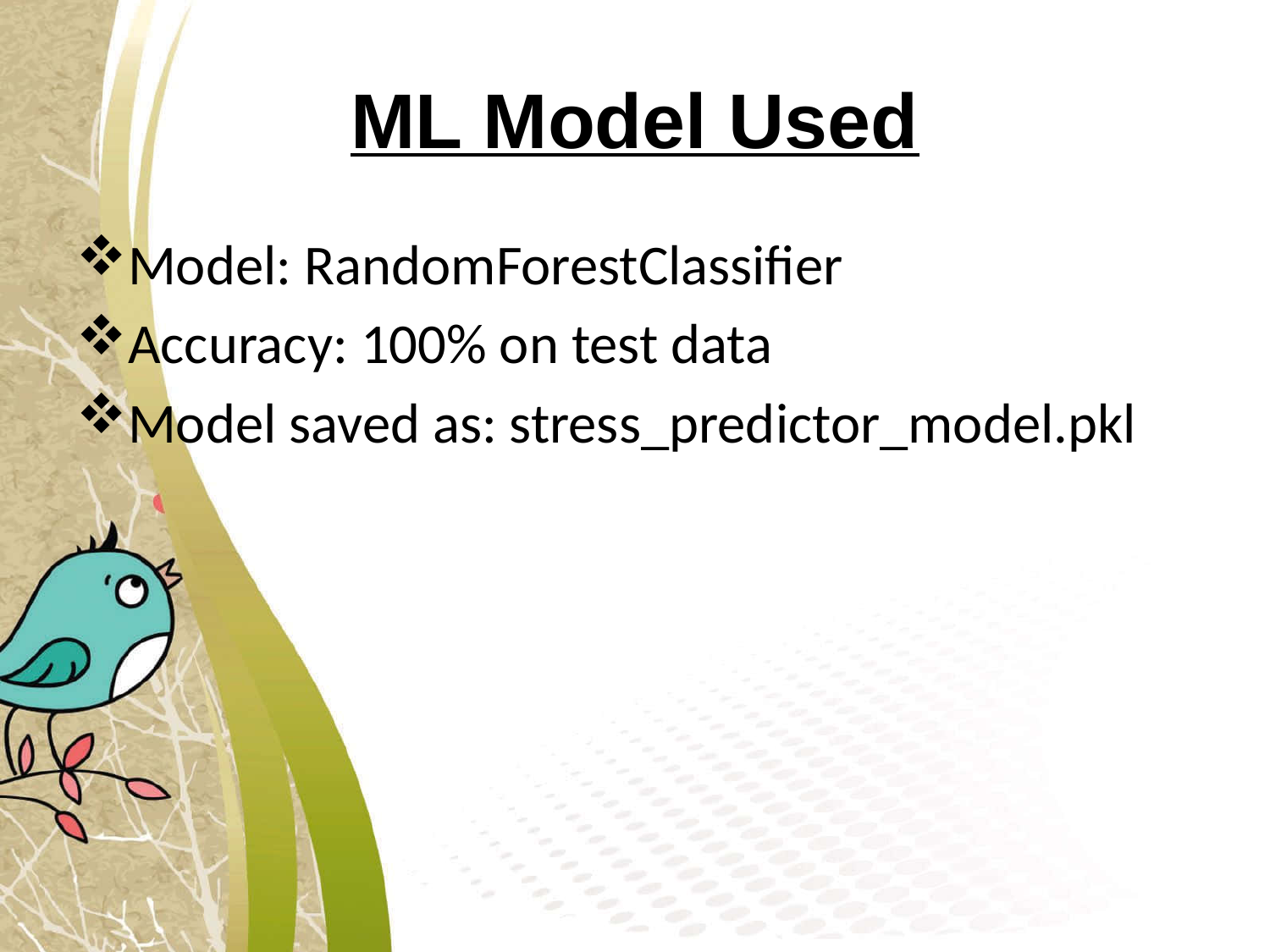

# ML Model Used
Model: RandomForestClassifier
Accuracy: 100% on test data
Model saved as: stress_predictor_model.pkl